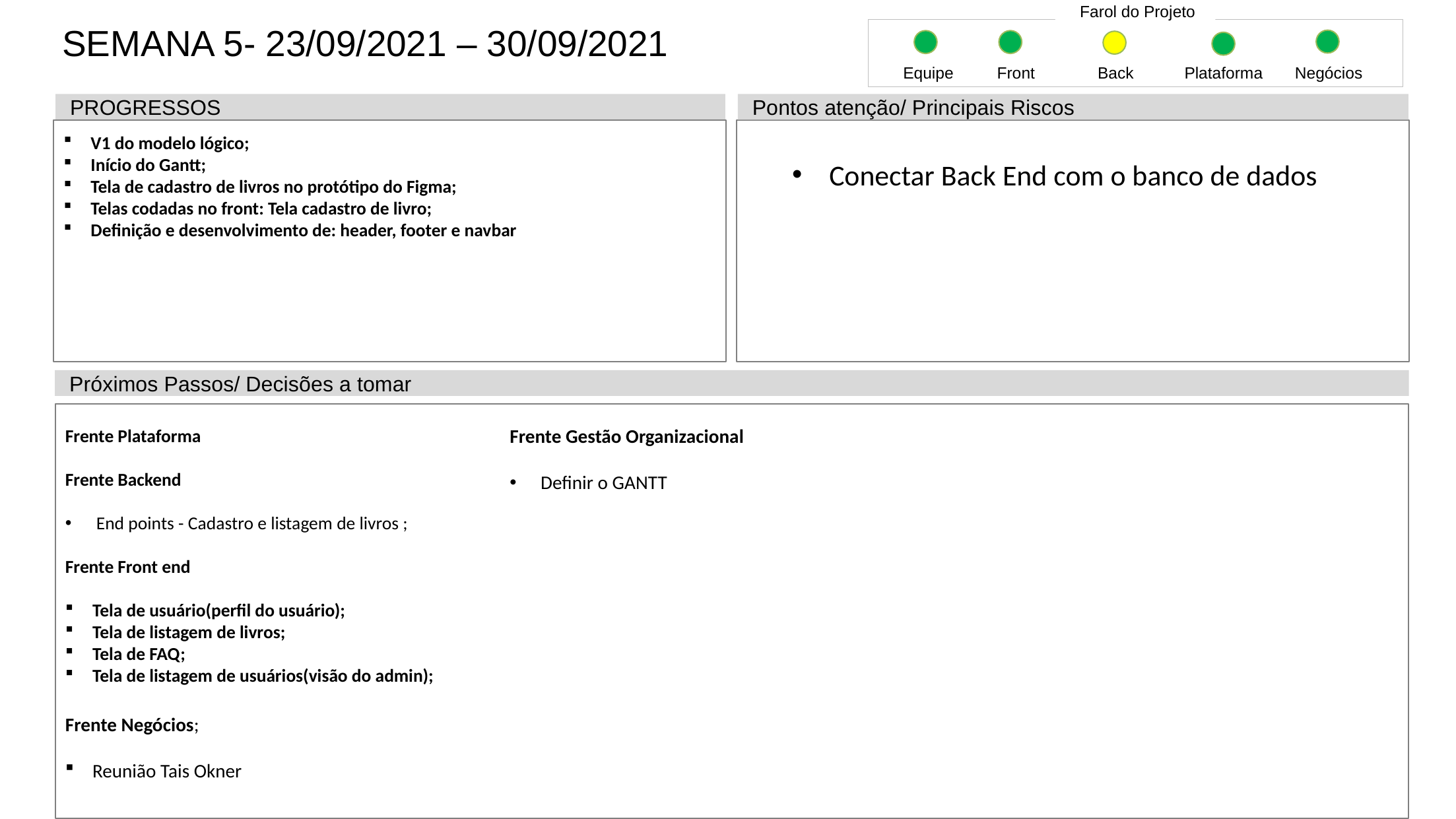

Farol do Projeto

# SEMANA 5- 23/09/2021 – 30/09/2021

Equipe
Front
Back
Plataforma
Negócios
PROGRESSOS
Pontos atenção/ Principais Riscos
V1 do modelo lógico;
Início do Gantt;
Tela de cadastro de livros no protótipo do Figma;
Telas codadas no front: Tela cadastro de livro;
Definição e desenvolvimento de: header, footer e navbar

Conectar Back End com o banco de dados
Próximos Passos/ Decisões a tomar
Frente Plataforma

Frente Backend

End points - Cadastro e listagem de livros ;

Frente Front end

Tela de usuário(perfil do usuário);
Tela de listagem de livros;
Tela de FAQ;
Tela de listagem de usuários(visão do admin);

Frente Negócios;

Reunião Tais Okner

Frente Gestão Organizacional

Definir o GANTT